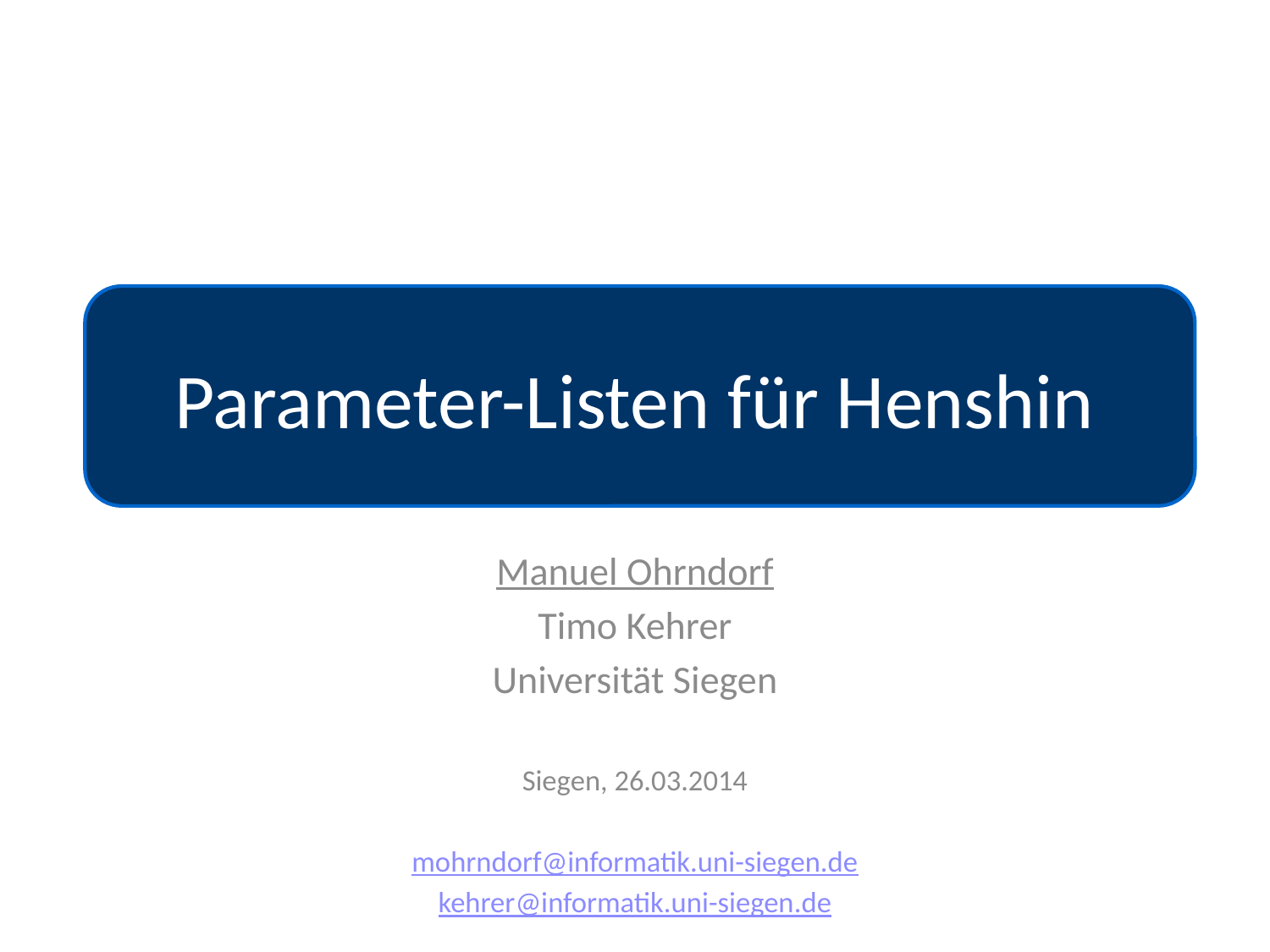

# Parameter-Listen für Henshin
Manuel Ohrndorf
Timo Kehrer
Universität Siegen

Siegen, 26.03.2014

mohrndorf@informatik.uni-siegen.de
kehrer@informatik.uni-siegen.de